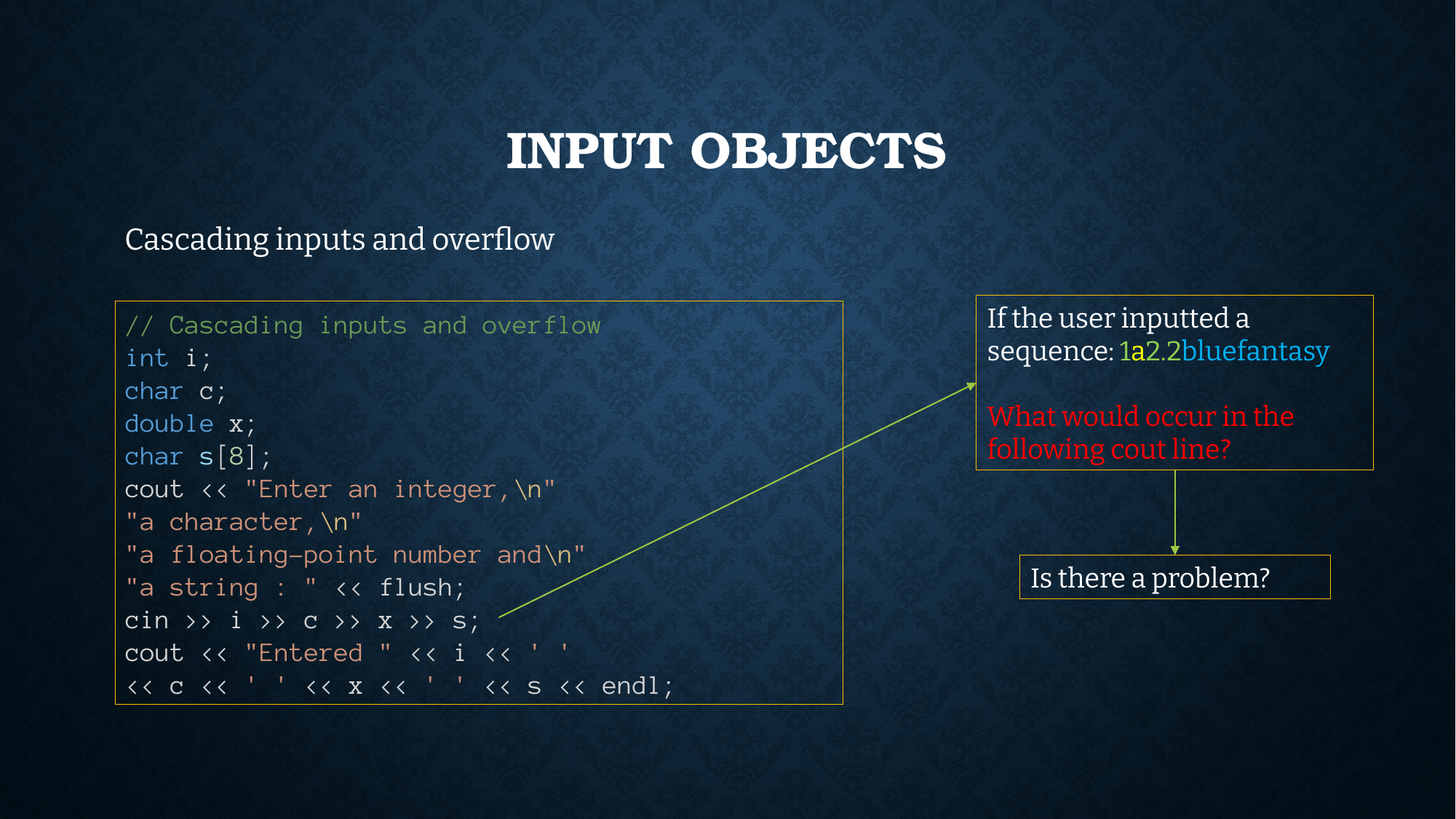

# Input Objects
Cascading inputs and overflow
If the user inputted a sequence: 1a2.2bluefantasy

What would occur in the following cout line?
// Cascading inputs and overflow
int i;
char c;
double x;
char s[8];
cout << "Enter an integer,\n"
"a character,\n"
"a floating-point number and\n"
"a string : " << flush;
cin >> i >> c >> x >> s;
cout << "Entered " << i << ' '
<< c << ' ' << x << ' ' << s << endl;
Is there a problem?